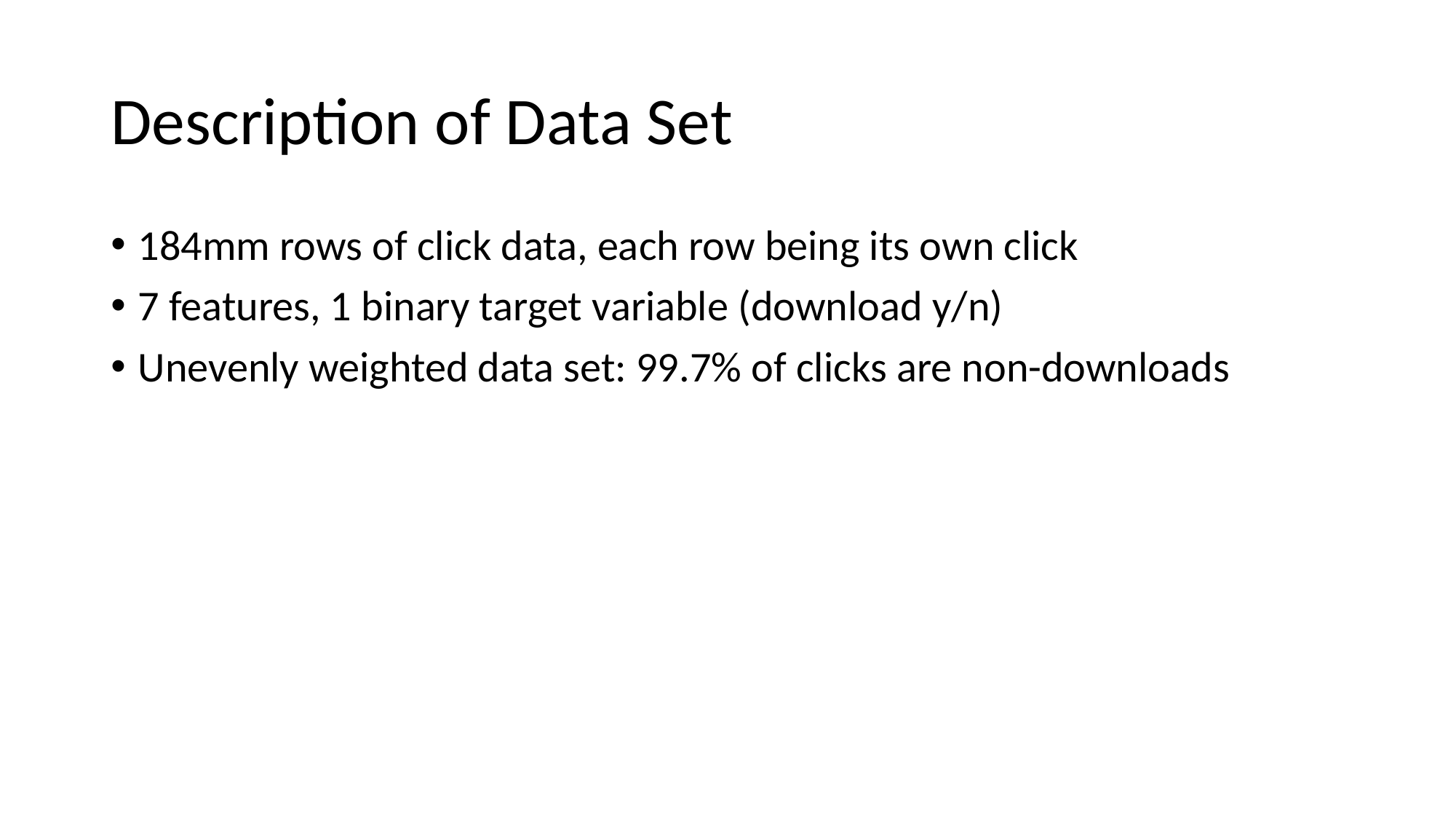

# Description of Data Set
184mm rows of click data, each row being its own click
7 features, 1 binary target variable (download y/n)
Unevenly weighted data set: 99.7% of clicks are non-downloads